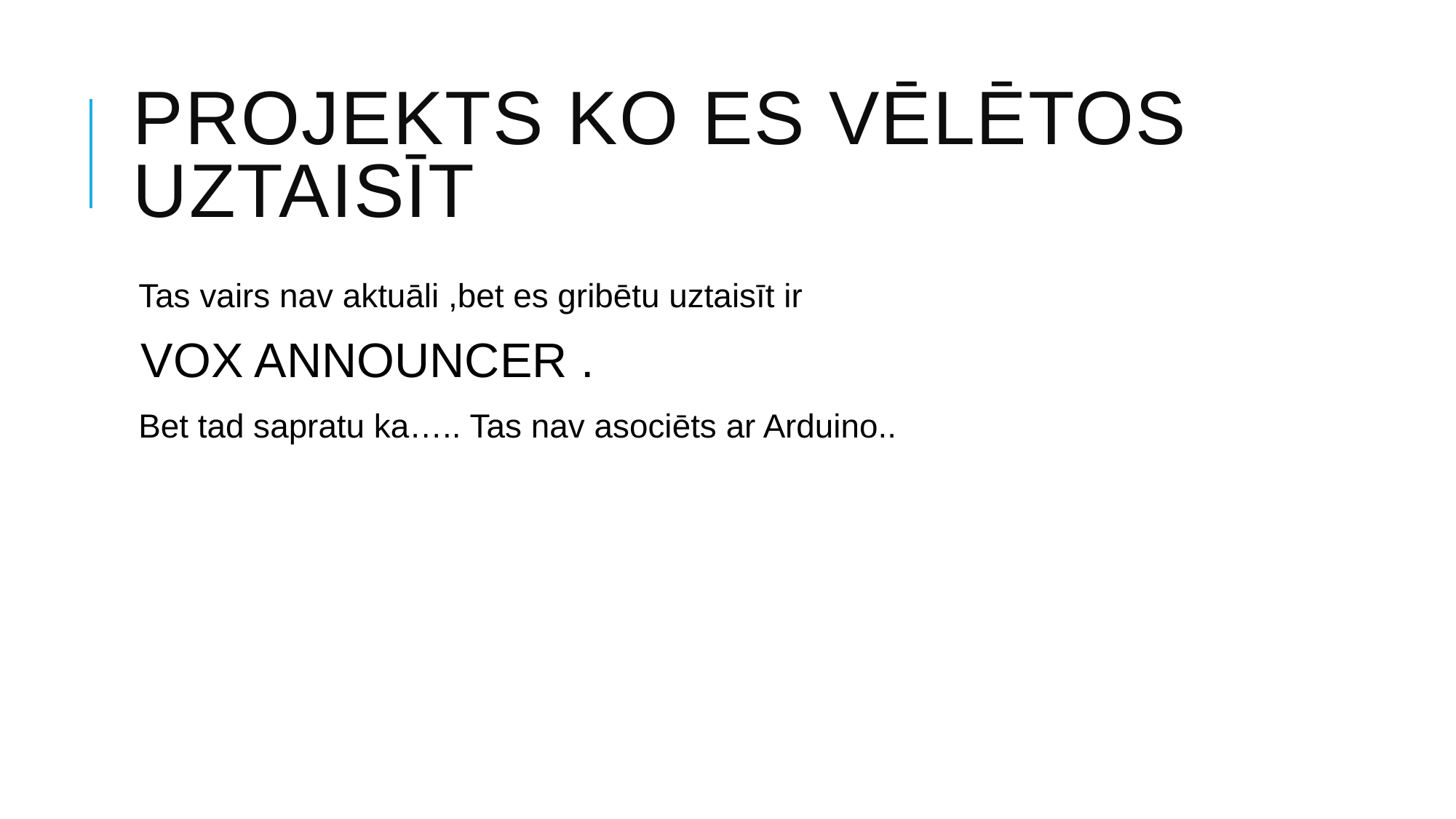

# Projekts ko es vēlētos uztaisīt
Tas vairs nav aktuāli ,bet es gribētu uztaisīt ir
VOX ANNOUNCER .
Bet tad sapratu ka….. Tas nav asociēts ar Arduino..